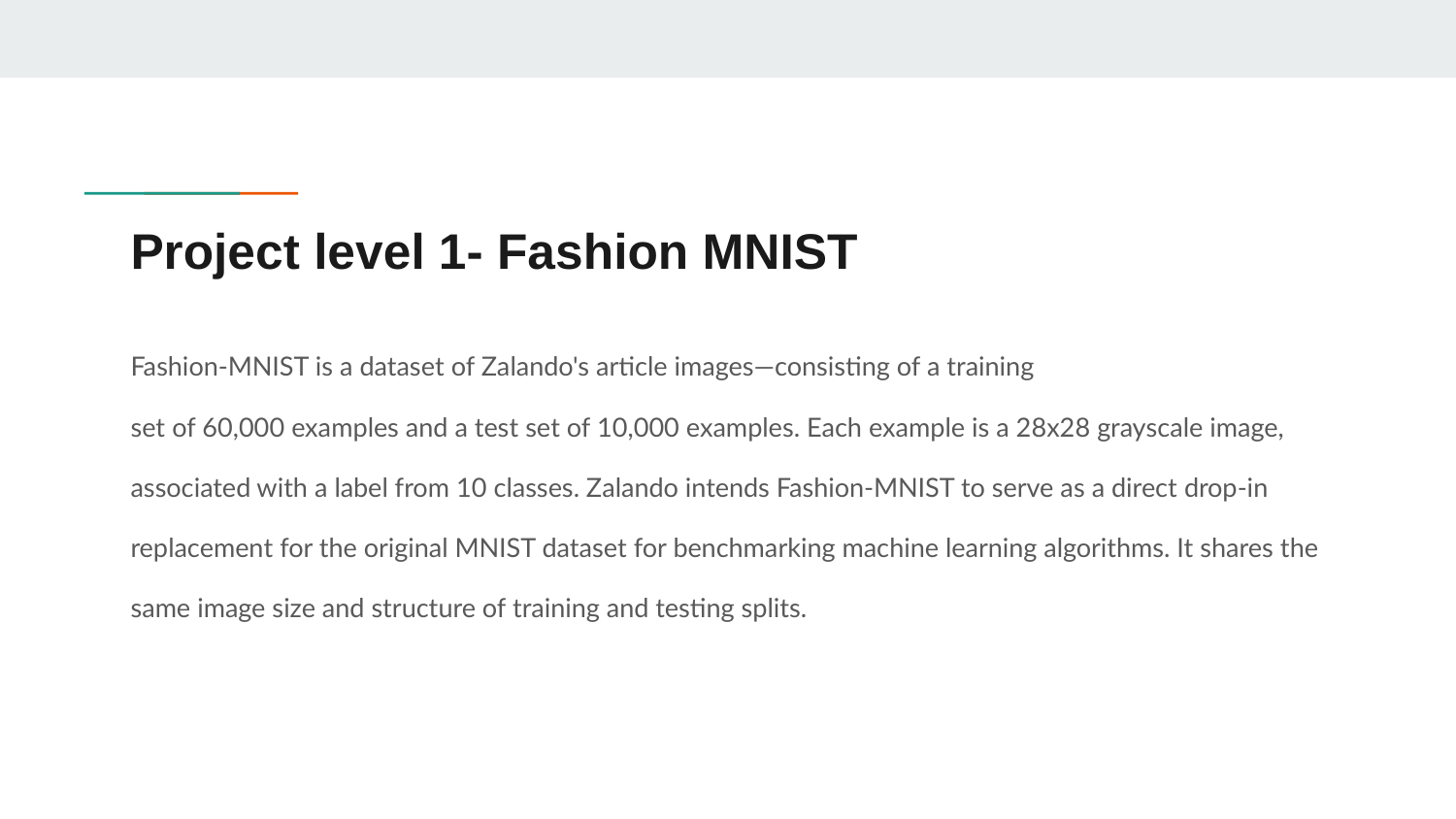

# Project level 1- Fashion MNIST
Fashion-MNIST is a dataset of Zalando's article images—consisting of a training
set of 60,000 examples and a test set of 10,000 examples. Each example is a 28x28 grayscale image,
associated with a label from 10 classes. Zalando intends Fashion-MNIST to serve as a direct drop-in
replacement for the original MNIST dataset for benchmarking machine learning algorithms. It shares the
same image size and structure of training and testing splits.